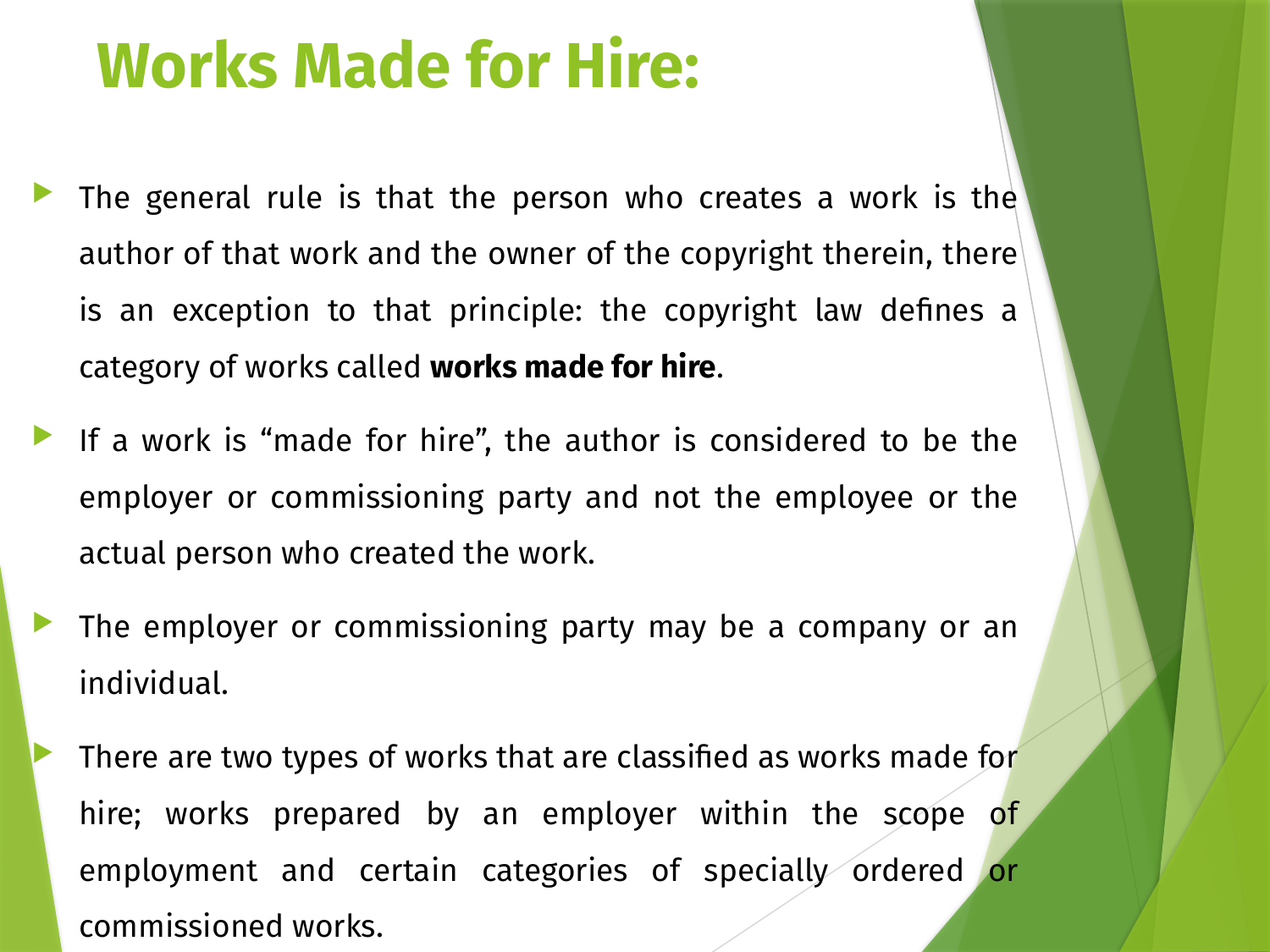

# Works Made for Hire:
The general rule is that the person who creates a work is the author of that work and the owner of the copyright therein, there is an exception to that principle: the copyright law defines a category of works called works made for hire.
If a work is “made for hire”, the author is considered to be the employer or commissioning party and not the employee or the actual person who created the work.
The employer or commissioning party may be a company or an individual.
There are two types of works that are classified as works made for hire; works prepared by an employer within the scope of employment and certain categories of specially ordered or commissioned works.